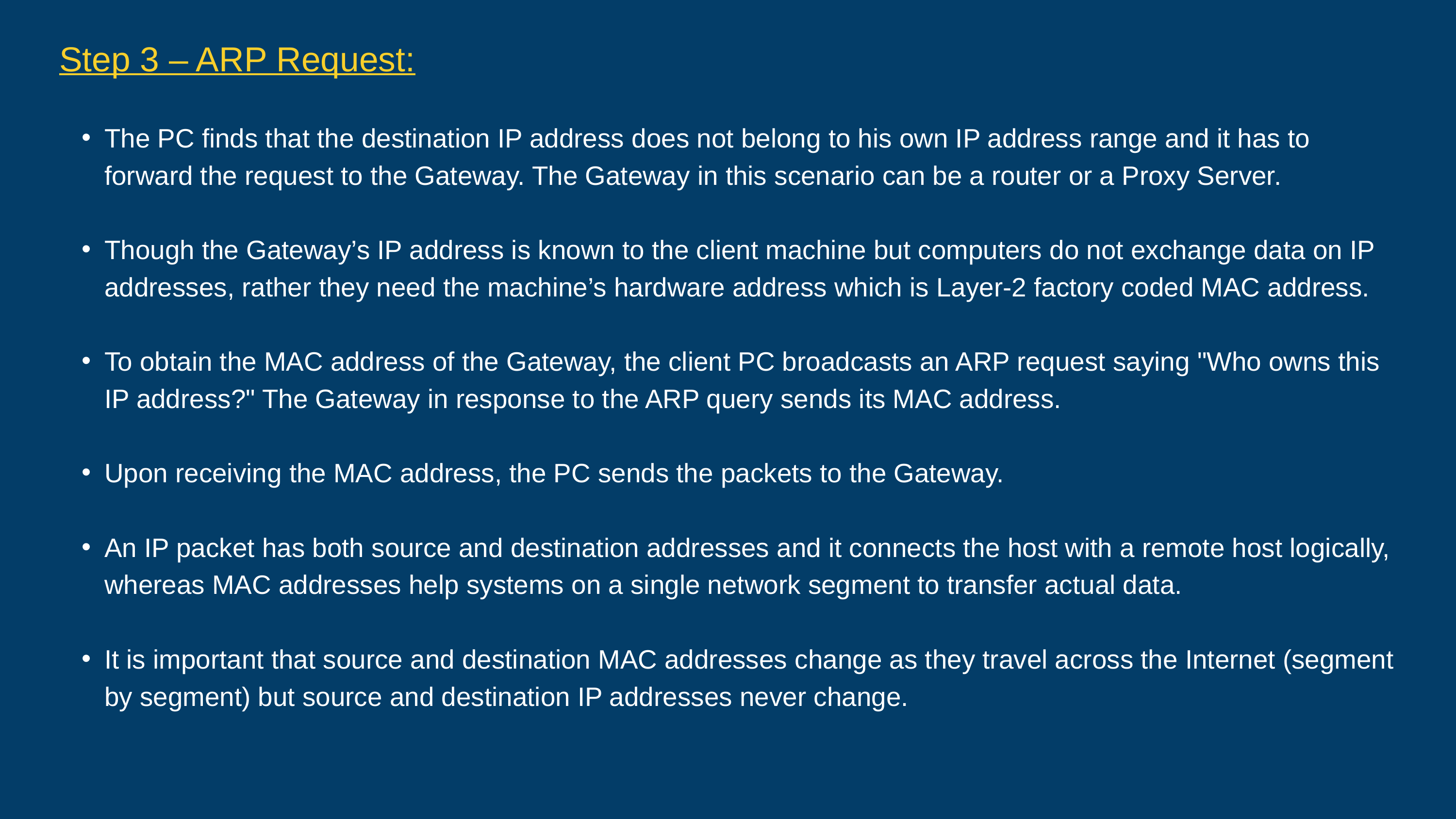

Step 3 – ARP Request:

The PC finds that the destination IP address does not belong to his own IP address range and it has to forward the request to the Gateway. The Gateway in this scenario can be a router or a Proxy Server.

Though the Gateway’s IP address is known to the client machine but computers do not exchange data on IP addresses, rather they need the machine’s hardware address which is Layer-2 factory coded MAC address.

To obtain the MAC address of the Gateway, the client PC broadcasts an ARP request saying "Who owns this IP address?" The Gateway in response to the ARP query sends its MAC address.

Upon receiving the MAC address, the PC sends the packets to the Gateway.

An IP packet has both source and destination addresses and it connects the host with a remote host logically, whereas MAC addresses help systems on a single network segment to transfer actual data.

It is important that source and destination MAC addresses change as they travel across the Internet (segment by segment) but source and destination IP addresses never change.